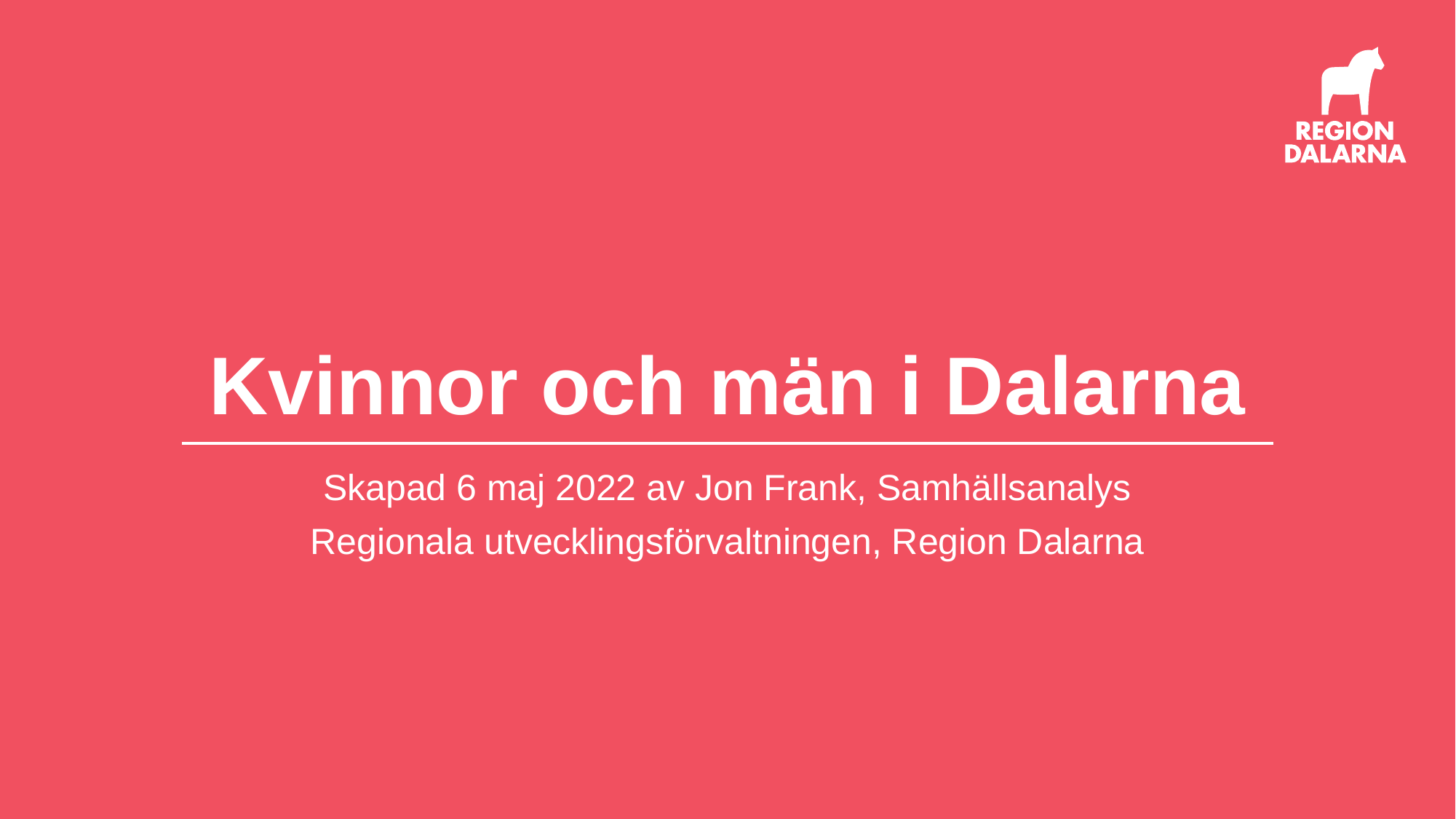

# Kvinnor och män i Dalarna
Skapad 6 maj 2022 av Jon Frank, Samhällsanalys
Regionala utvecklingsförvaltningen, Region Dalarna